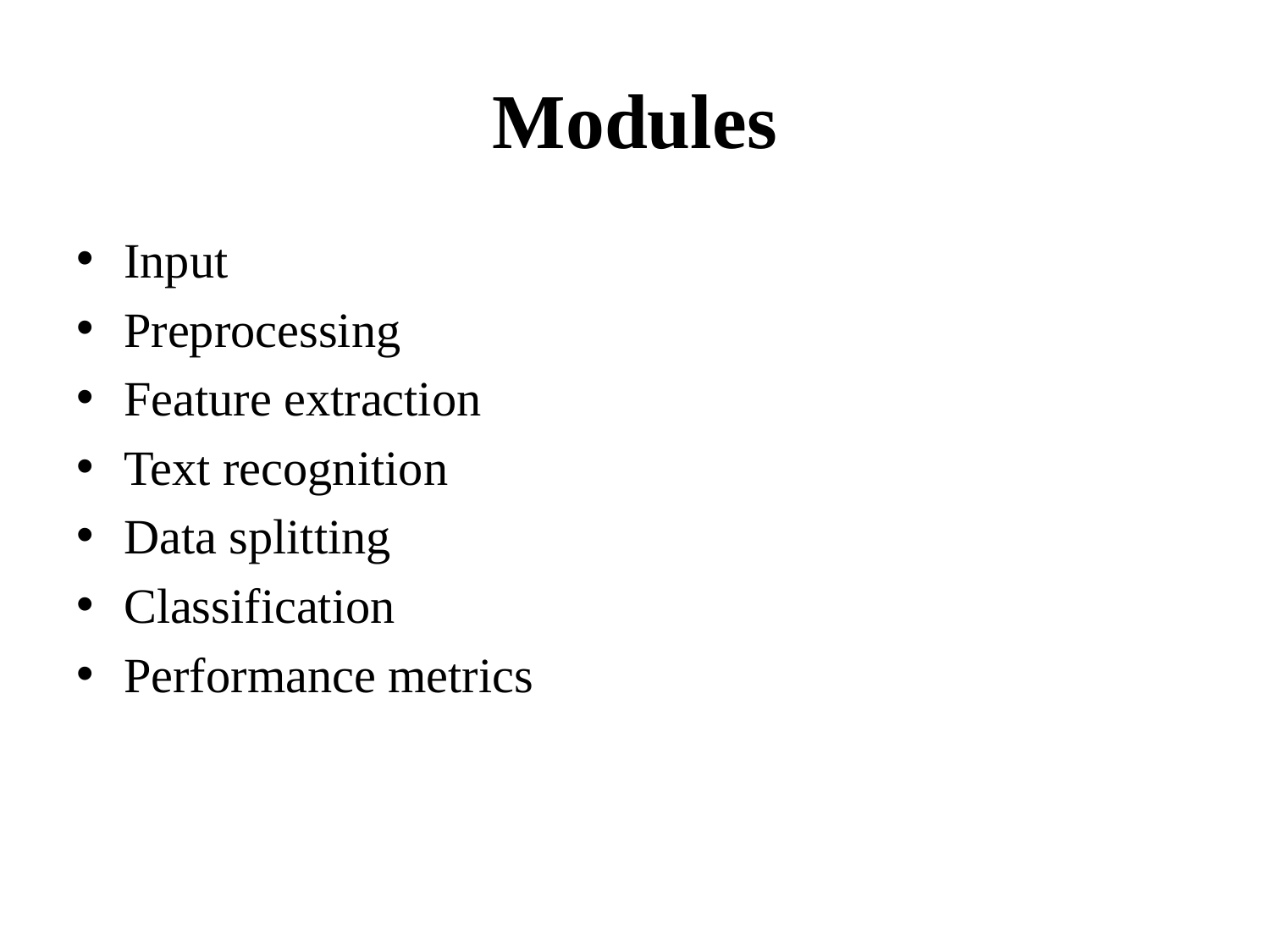

# Modules
Input
Preprocessing
Feature extraction
Text recognition
Data splitting
Classification
Performance metrics